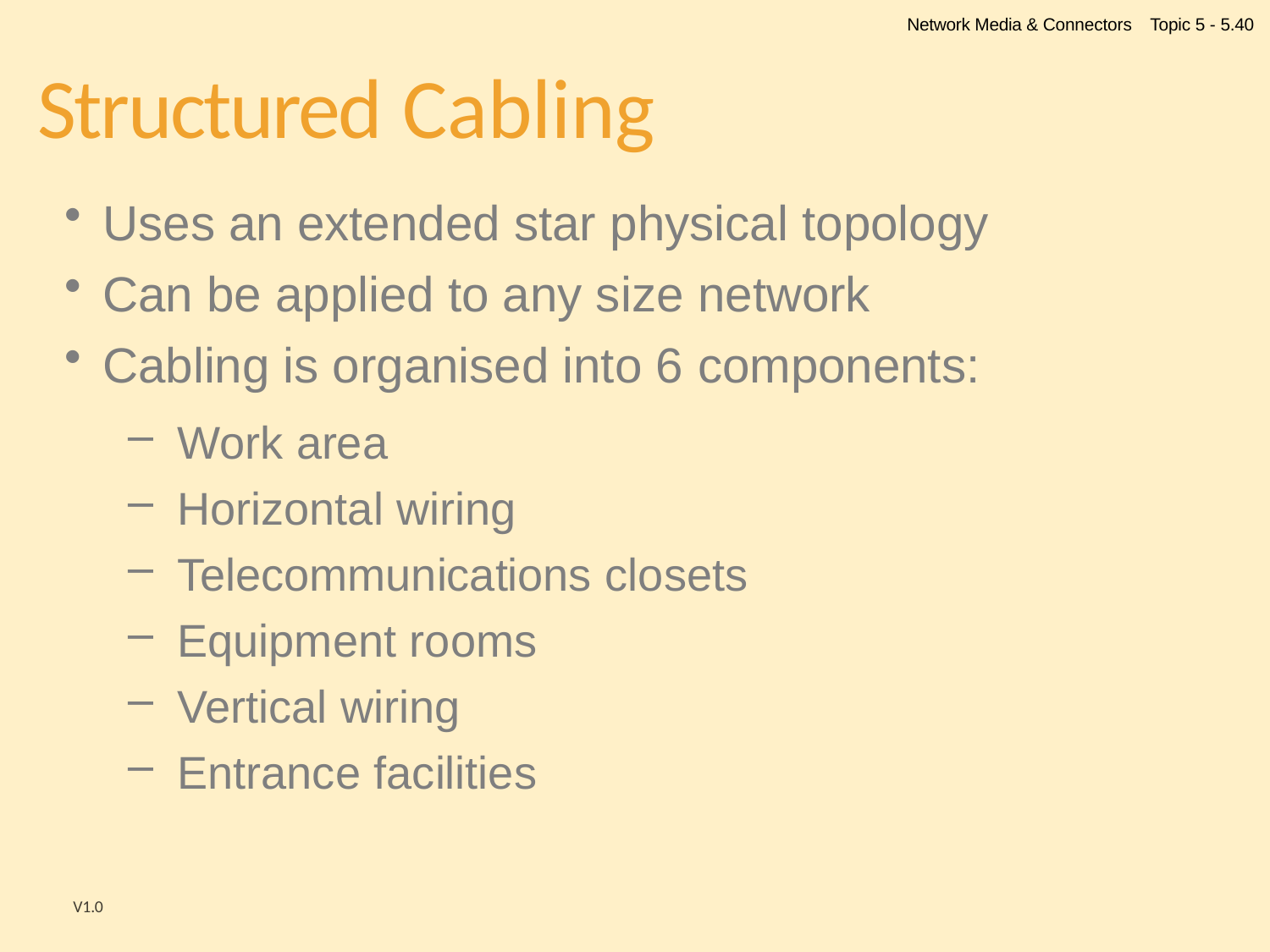

Network Media & Connectors
Topic 5 - 5.40
# Structured Cabling
Uses an extended star physical topology
Can be applied to any size network
Cabling is organised into 6 components:
Work area
Horizontal wiring
Telecommunications closets
Equipment rooms
Vertical wiring
Entrance facilities
V1.0